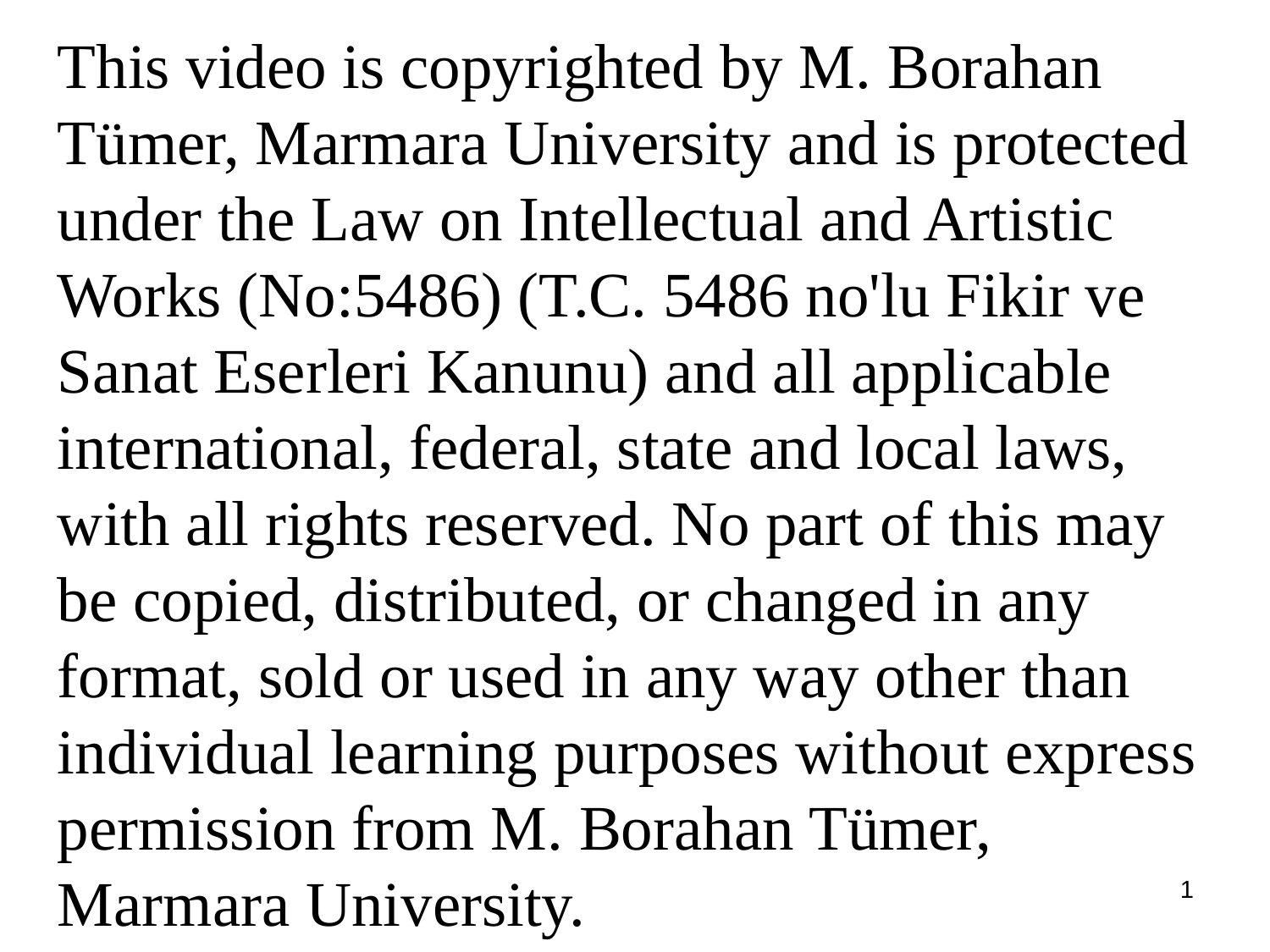

This video is copyrighted by M. Borahan Tümer, Marmara University and is protected under the Law on Intellectual and Artistic Works (No:5486) (T.C. 5486 no'lu Fikir ve Sanat Eserleri Kanunu) and all applicable international, federal, state and local laws, with all rights reserved. No part of this may be copied, distributed, or changed in any format, sold or used in any way other than individual learning purposes without express permission from M. Borahan Tümer, Marmara University.
1